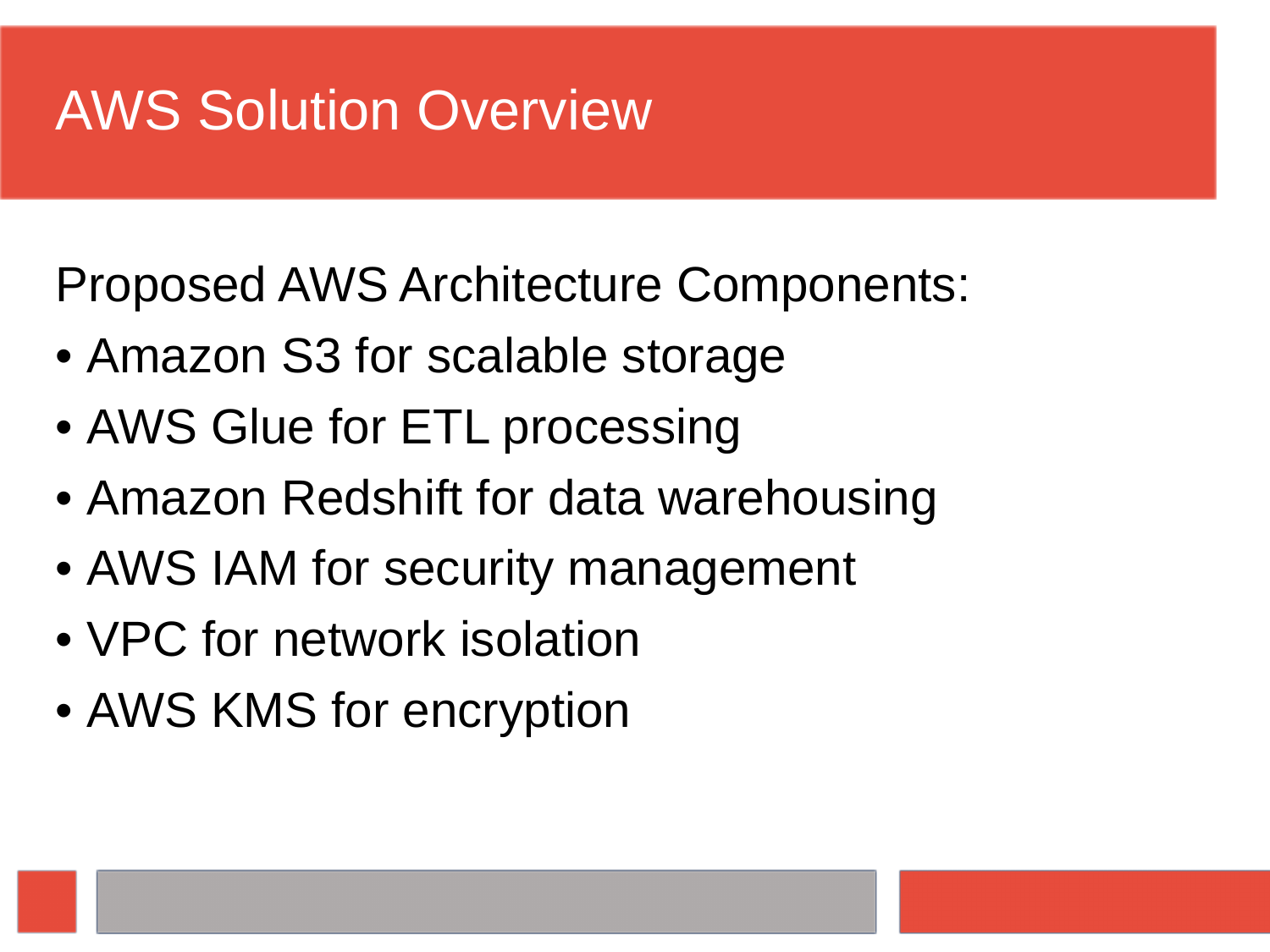

# AWS Solution Overview
Proposed AWS Architecture Components:
• Amazon S3 for scalable storage
• AWS Glue for ETL processing
• Amazon Redshift for data warehousing
• AWS IAM for security management
• VPC for network isolation
• AWS KMS for encryption